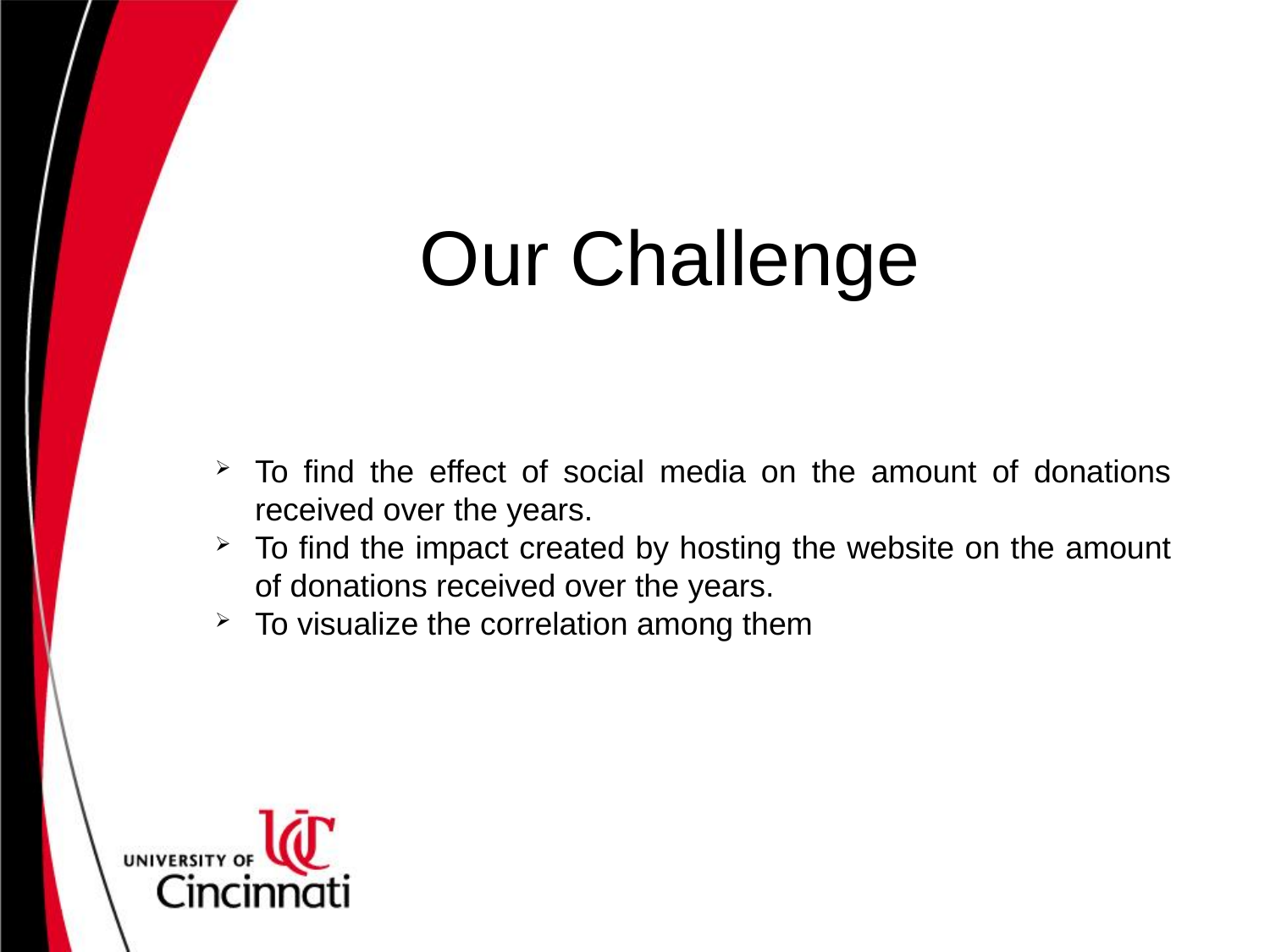

# Our Challenge
To find the effect of social media on the amount of donations received over the years.
To find the impact created by hosting the website on the amount of donations received over the years.
To visualize the correlation among them